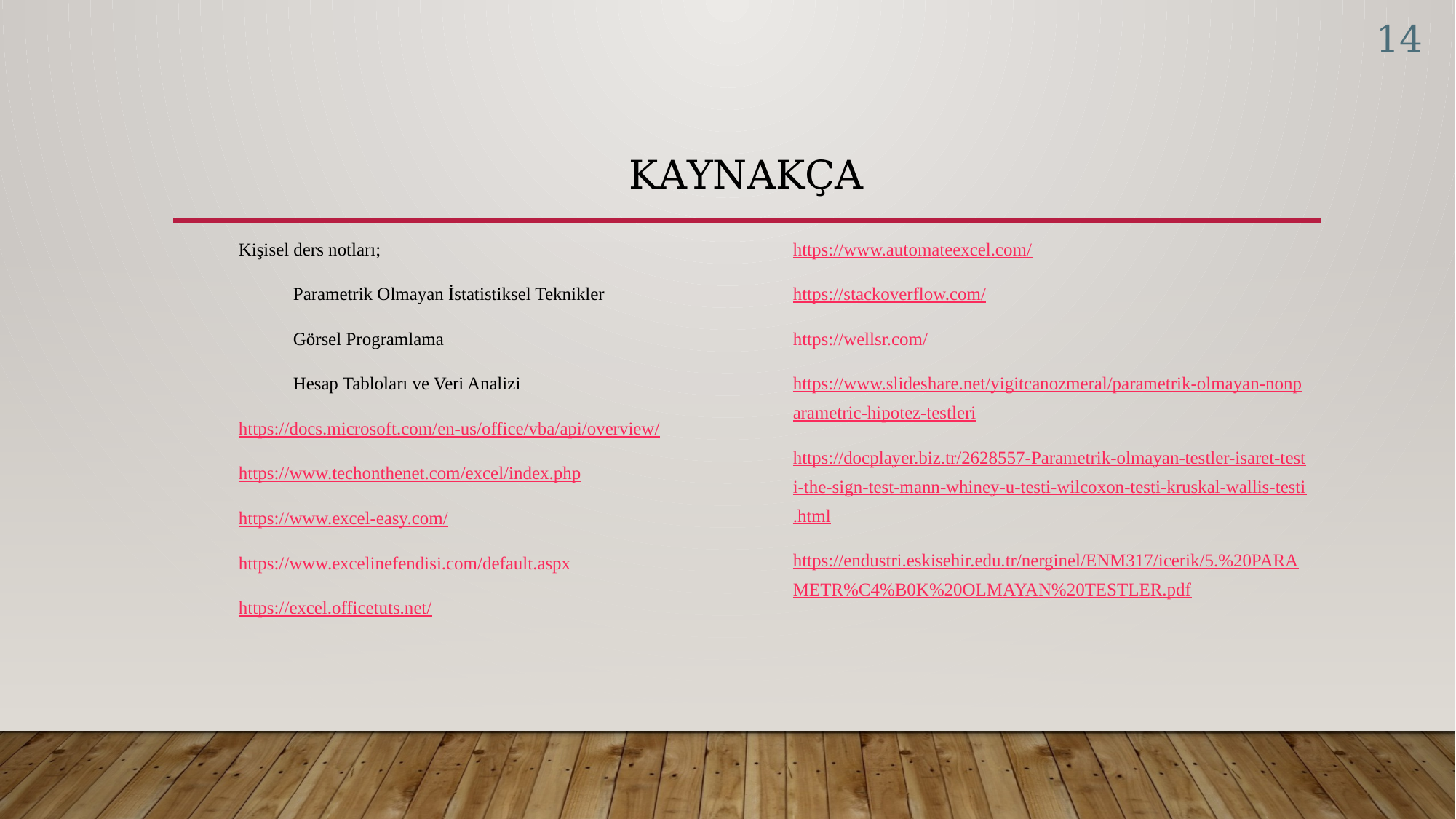

14
# Kaynakça
Kişisel ders notları;
Parametrik Olmayan İstatistiksel Teknikler
Görsel Programlama
Hesap Tabloları ve Veri Analizi
https://docs.microsoft.com/en-us/office/vba/api/overview/
https://www.techonthenet.com/excel/index.php
https://www.excel-easy.com/
https://www.excelinefendisi.com/default.aspx
https://excel.officetuts.net/

https://www.automateexcel.com/
https://stackoverflow.com/
https://wellsr.com/
https://www.slideshare.net/yigitcanozmeral/parametrik-olmayan-nonparametric-hipotez-testleri
https://docplayer.biz.tr/2628557-Parametrik-olmayan-testler-isaret-testi-the-sign-test-mann-whiney-u-testi-wilcoxon-testi-kruskal-wallis-testi.html
https://endustri.eskisehir.edu.tr/nerginel/ENM317/icerik/5.%20PARAMETR%C4%B0K%20OLMAYAN%20TESTLER.pdf